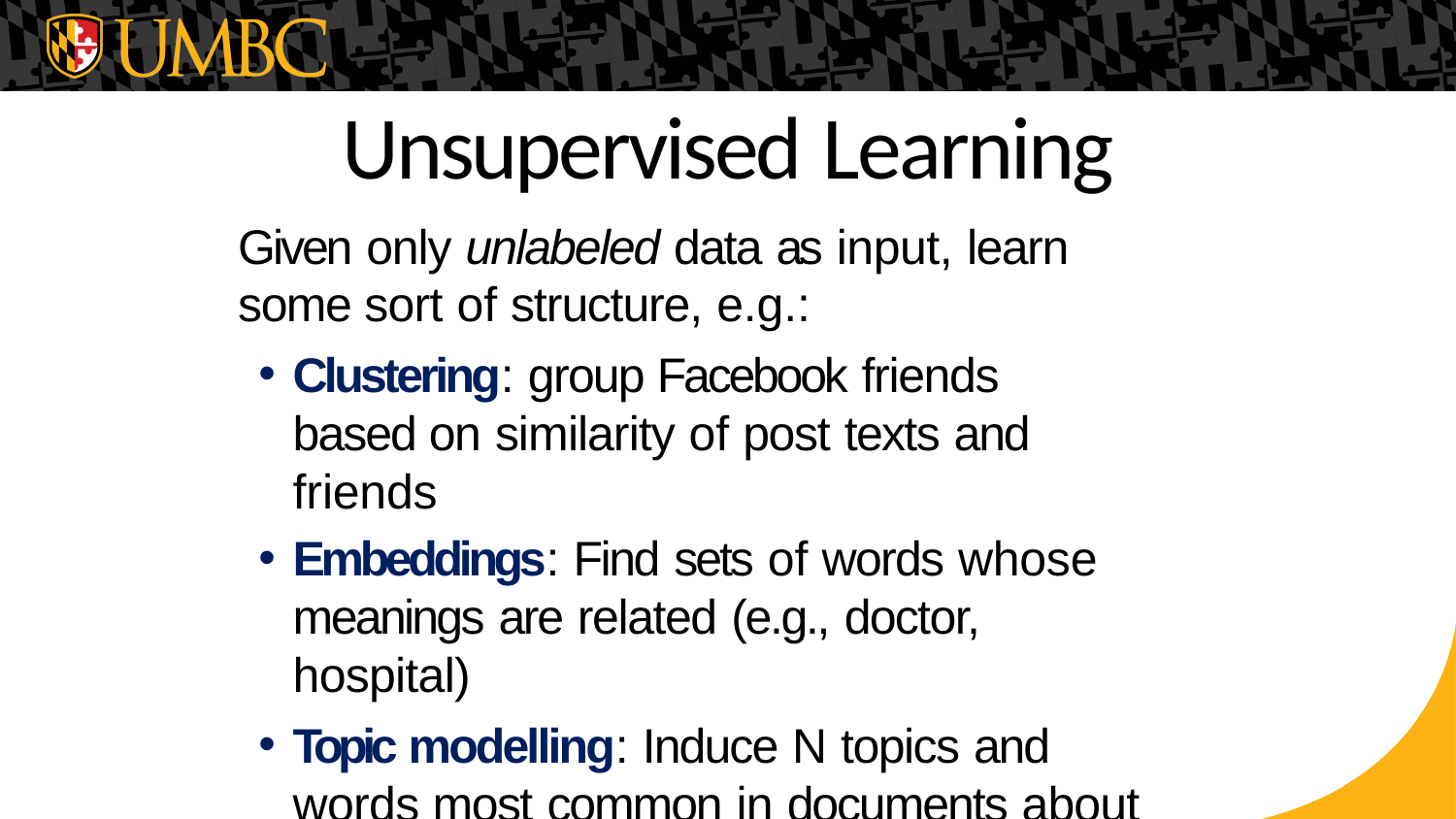

# Unsupervised Learning
Given only unlabeled data as input, learn some sort of structure, e.g.:
Clustering: group Facebook friends based on similarity of post texts and friends
Embeddings: Find sets of words whose meanings are related (e.g., doctor, hospital)
Topic modelling: Induce N topics and words most common in documents about each
36